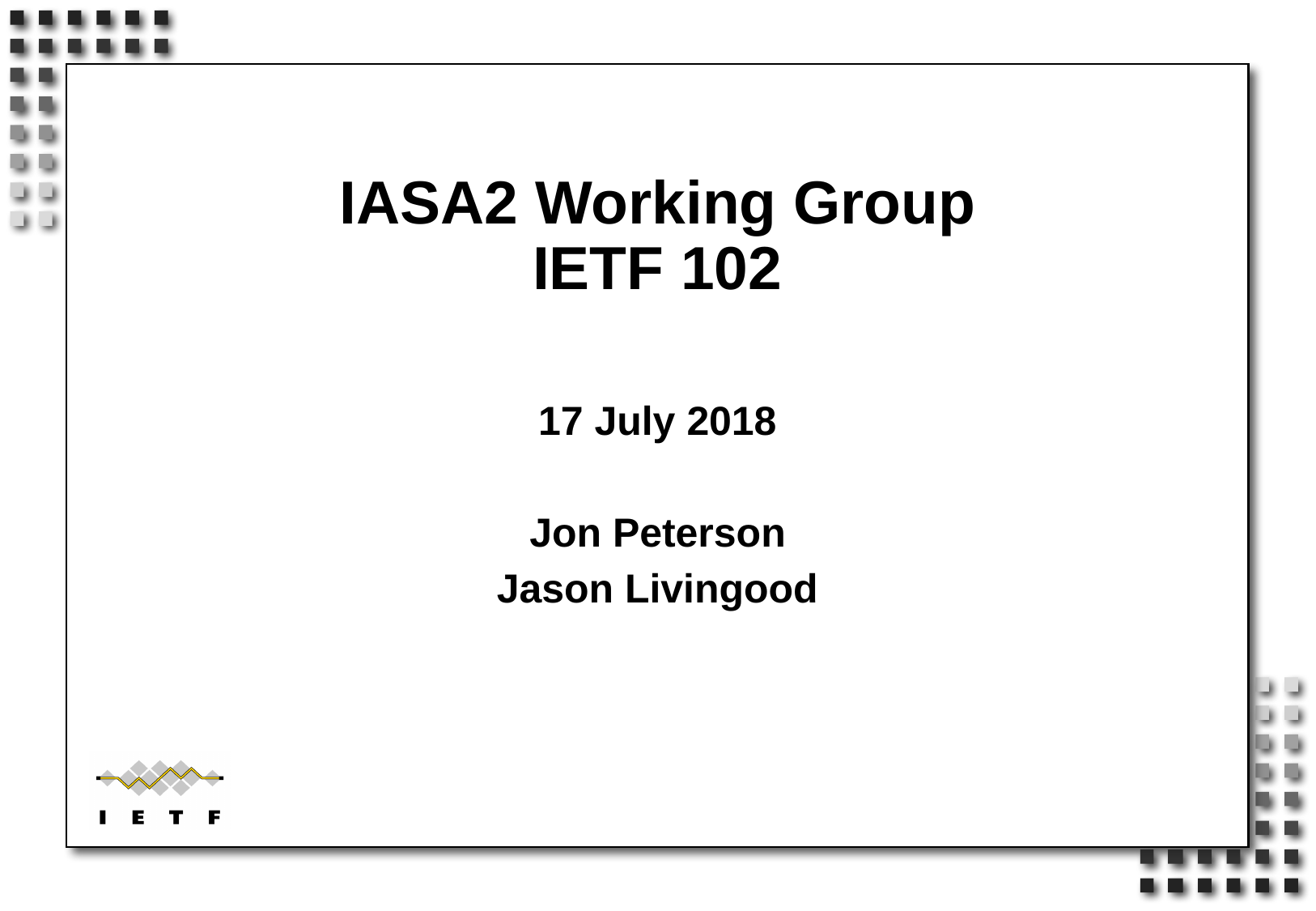

# IASA2 Working Group IETF 102
17 July 2018

Jon Peterson
Jason Livingood